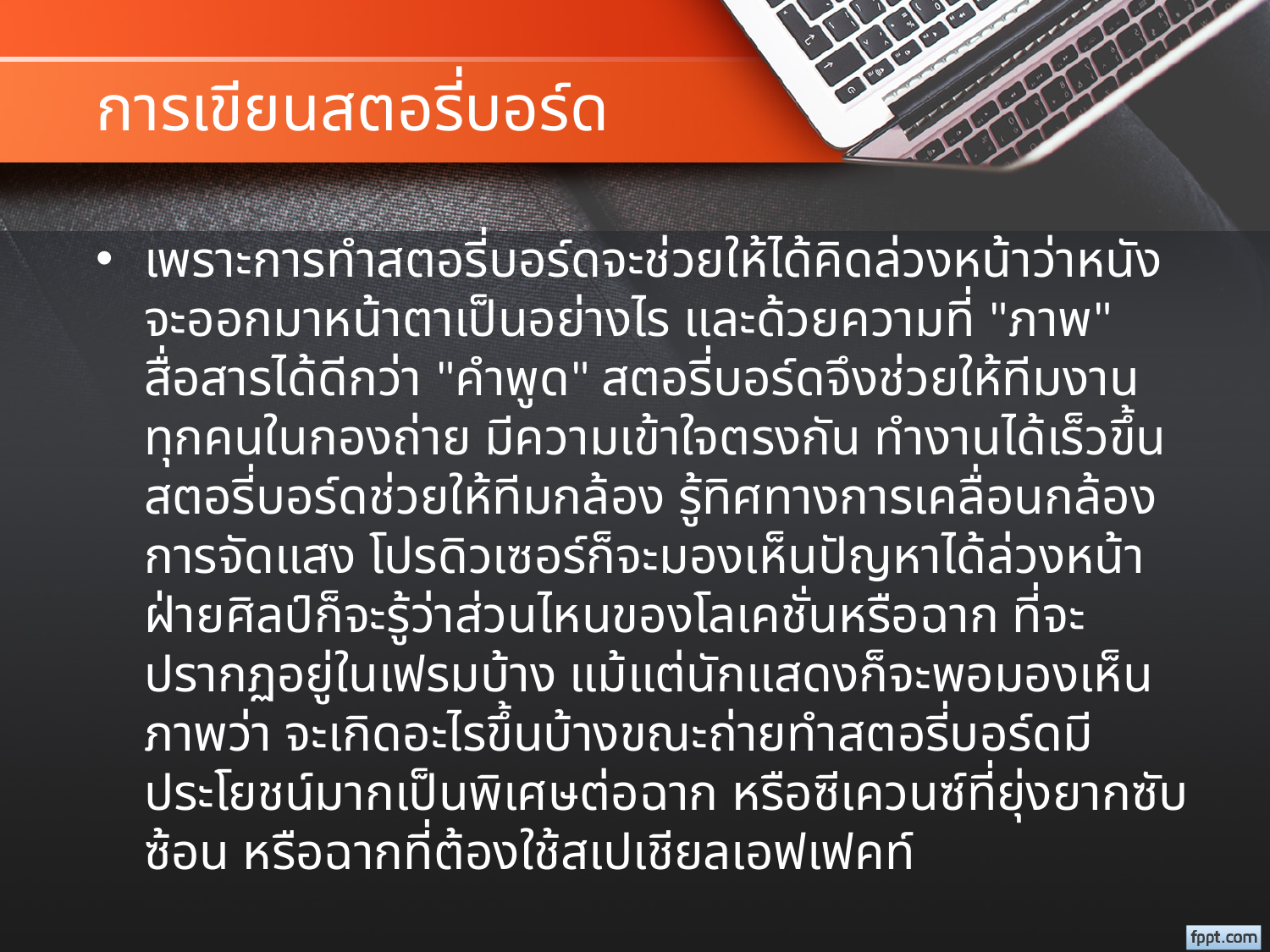

# การเขียนสตอรี่บอร์ด
เพราะการทำสตอรี่บอร์ดจะช่วยให้ได้คิดล่วงหน้าว่าหนัง จะออกมาหน้าตาเป็นอย่างไร และด้วยความที่ "ภาพ" สื่อสารได้ดีกว่า "คำพูด" สตอรี่บอร์ดจึงช่วยให้ทีมงานทุกคนในกองถ่าย มีความเข้าใจตรงกัน ทำงานได้เร็วขึ้น สตอรี่บอร์ดช่วยให้ทีมกล้อง รู้ทิศทางการเคลื่อนกล้อง การจัดแสง โปรดิวเซอร์ก็จะมองเห็นปัญหาได้ล่วงหน้า ฝ่ายศิลป์ก็จะรู้ว่าส่วนไหนของโลเคชั่นหรือฉาก ที่จะปรากฏอยู่ในเฟรมบ้าง แม้แต่นักแสดงก็จะพอมองเห็นภาพว่า จะเกิดอะไรขึ้นบ้างขณะถ่ายทำสตอรี่บอร์ดมีประโยชน์มากเป็นพิเศษต่อฉาก หรือซีเควนซ์ที่ยุ่งยากซับซ้อน หรือฉากที่ต้องใช้สเปเชียลเอฟเฟคท์